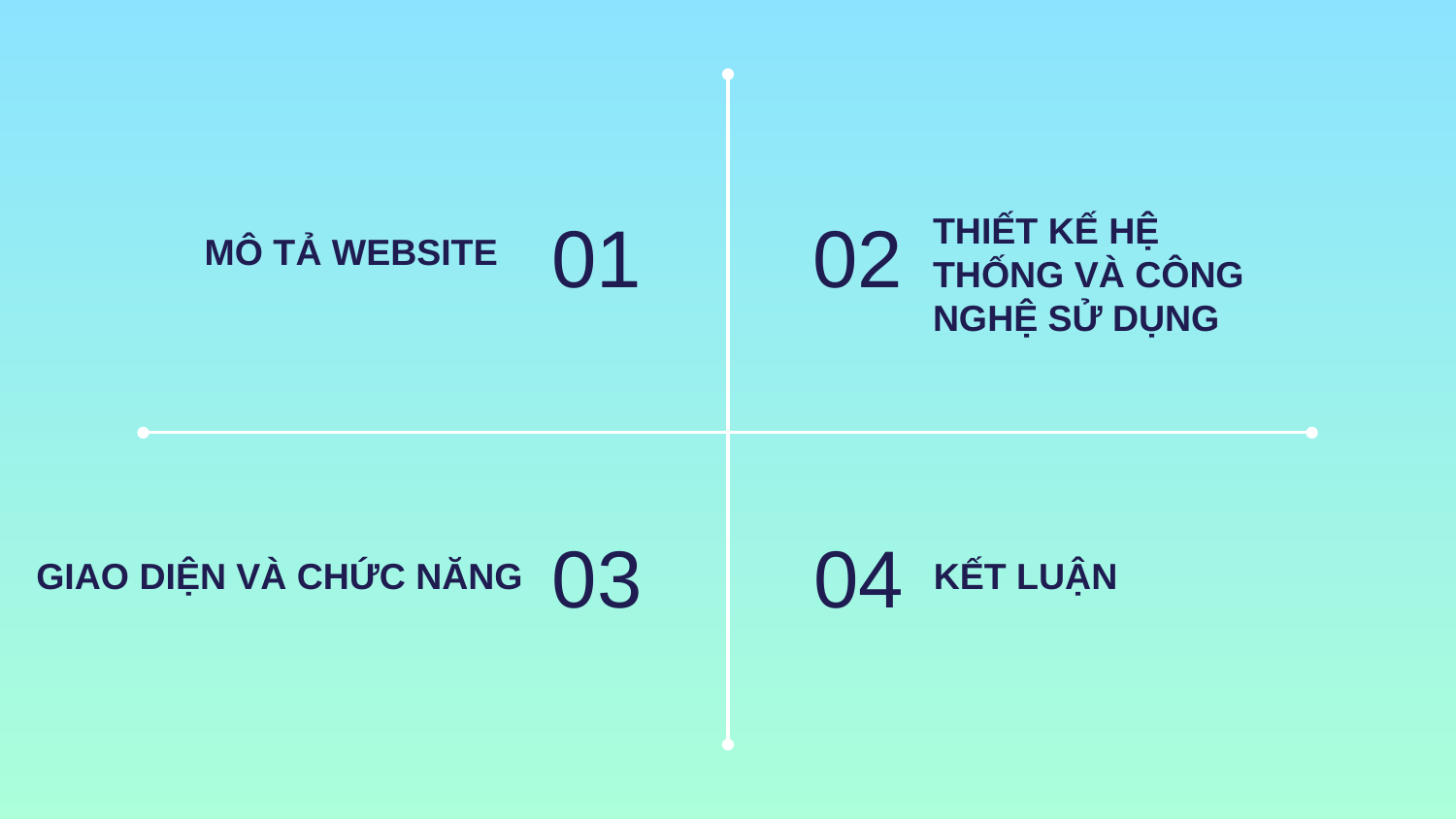

THIẾT KẾ HỆ THỐNG VÀ CÔNG NGHỆ SỬ DỤNG
01
02
# MÔ TẢ WEBSITE
03
04
GIAO DIỆN VÀ CHỨC NĂNG
KẾT LUẬN